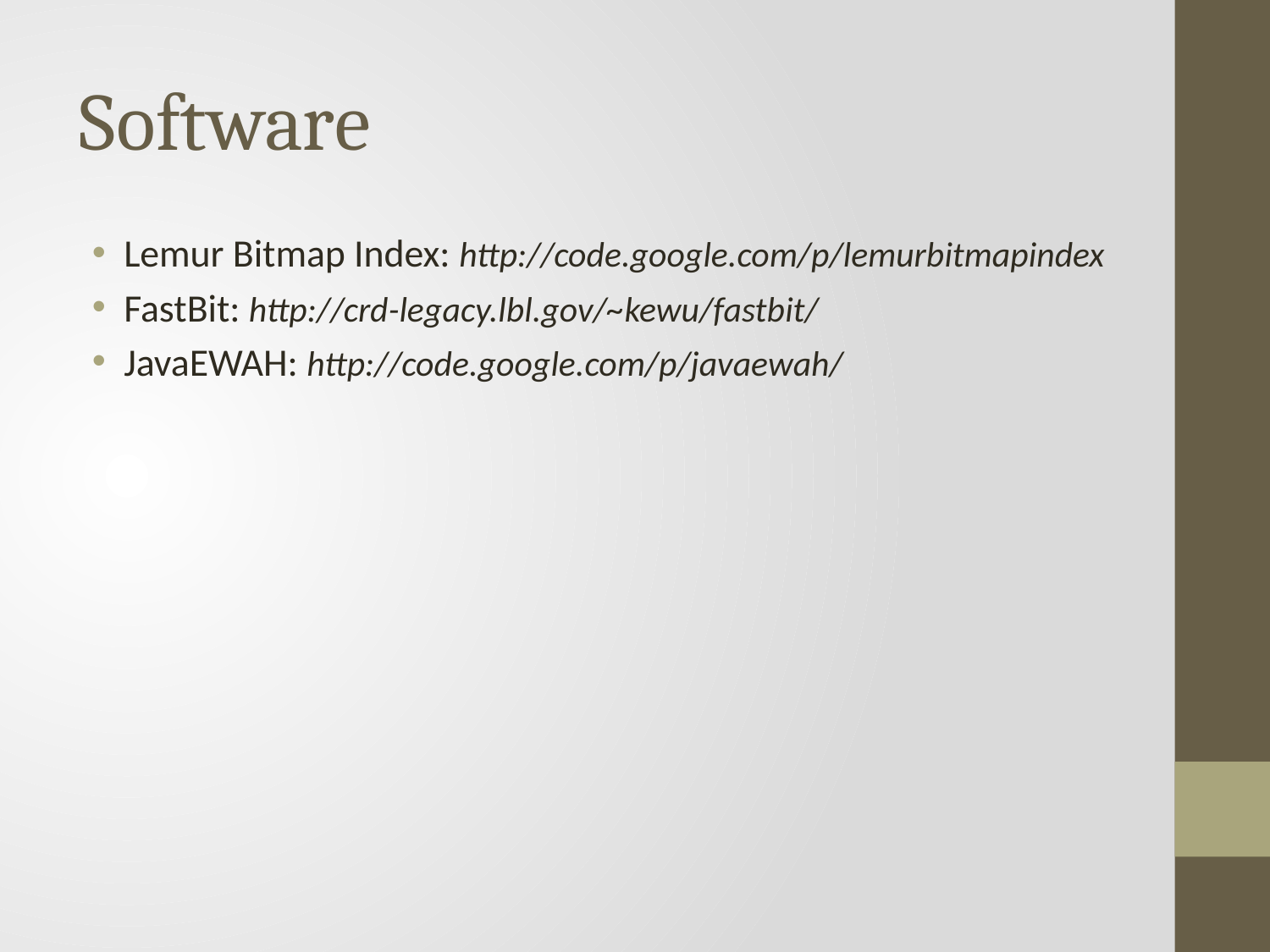

# Software
Lemur Bitmap Index: http://code.google.com/p/lemurbitmapindex
FastBit: http://crd-legacy.lbl.gov/~kewu/fastbit/
JavaEWAH: http://code.google.com/p/javaewah/